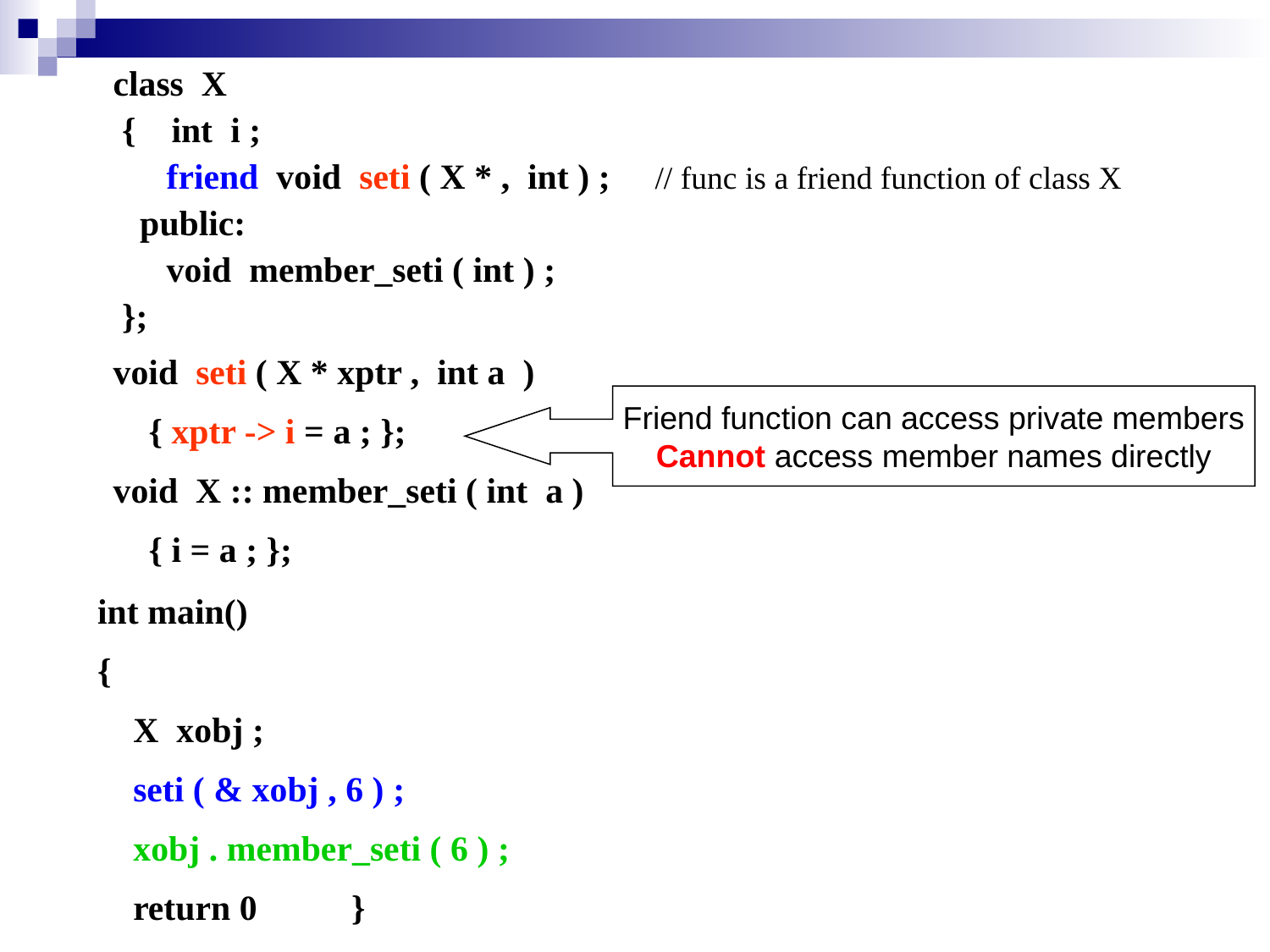

class  X
     {    int  i ;
          friend  void  seti ( X * ,  int ) ;     // func is a friend function of class X
       public:
          void  member_seti ( int ) ;
     };

    void  seti ( X * xptr ,  int a  )
        { xptr -> i = a ; };
    void  X :: member_seti ( int  a )
        { i = a ; };
Friend function can access private members
Cannot access member names directly
int main()
{
    X  xobj ;
    seti ( & xobj , 6 ) ;
    xobj . member_seti ( 6 ) ;
    return 0	}